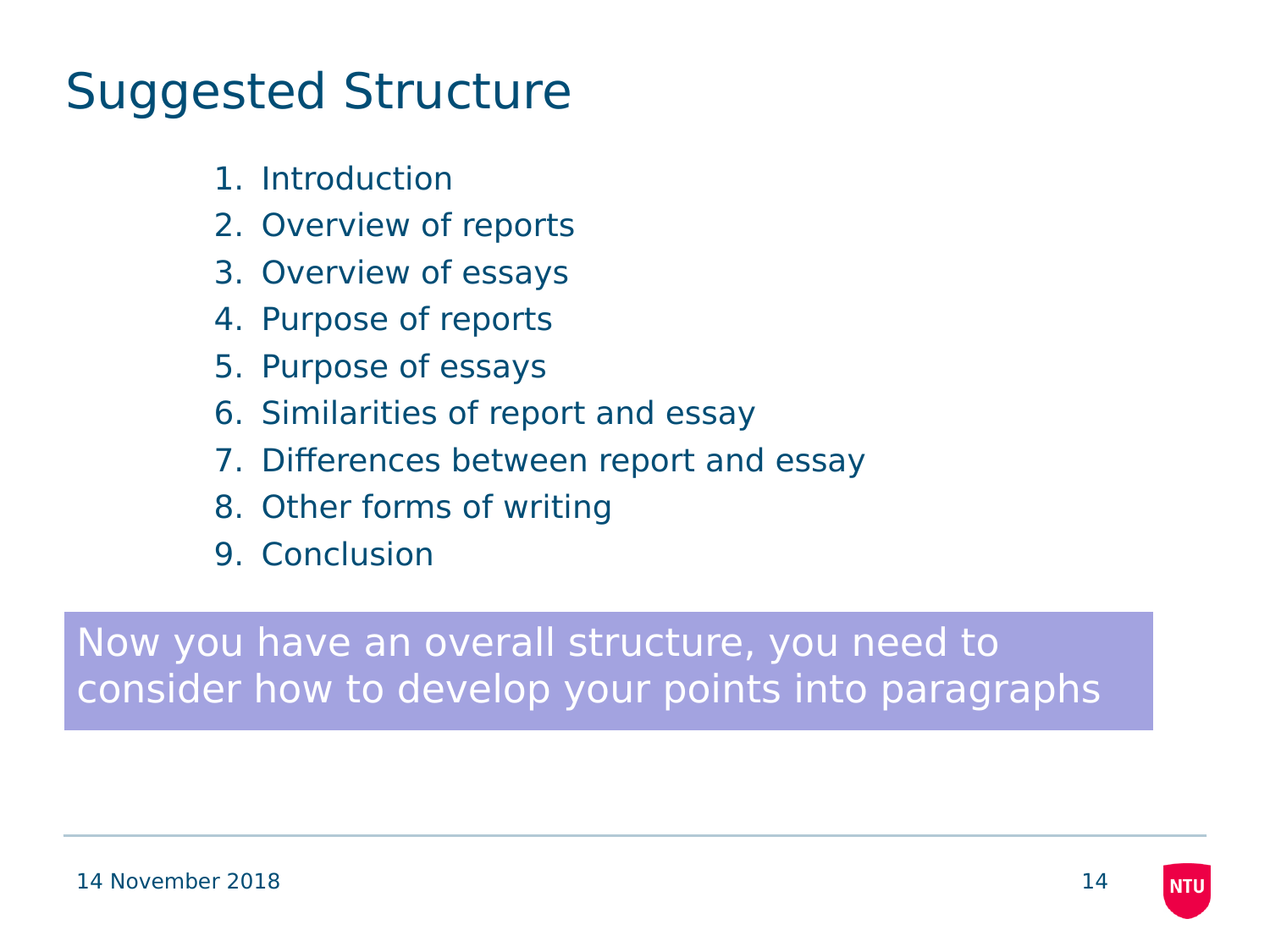

# Suggested Structure
Introduction
Overview of reports
Overview of essays
Purpose of reports
Purpose of essays
Similarities of report and essay
Differences between report and essay
Other forms of writing
Conclusion

Now you have an overall structure, you need to consider how to develop your points into paragraphs
14 November 2018
14